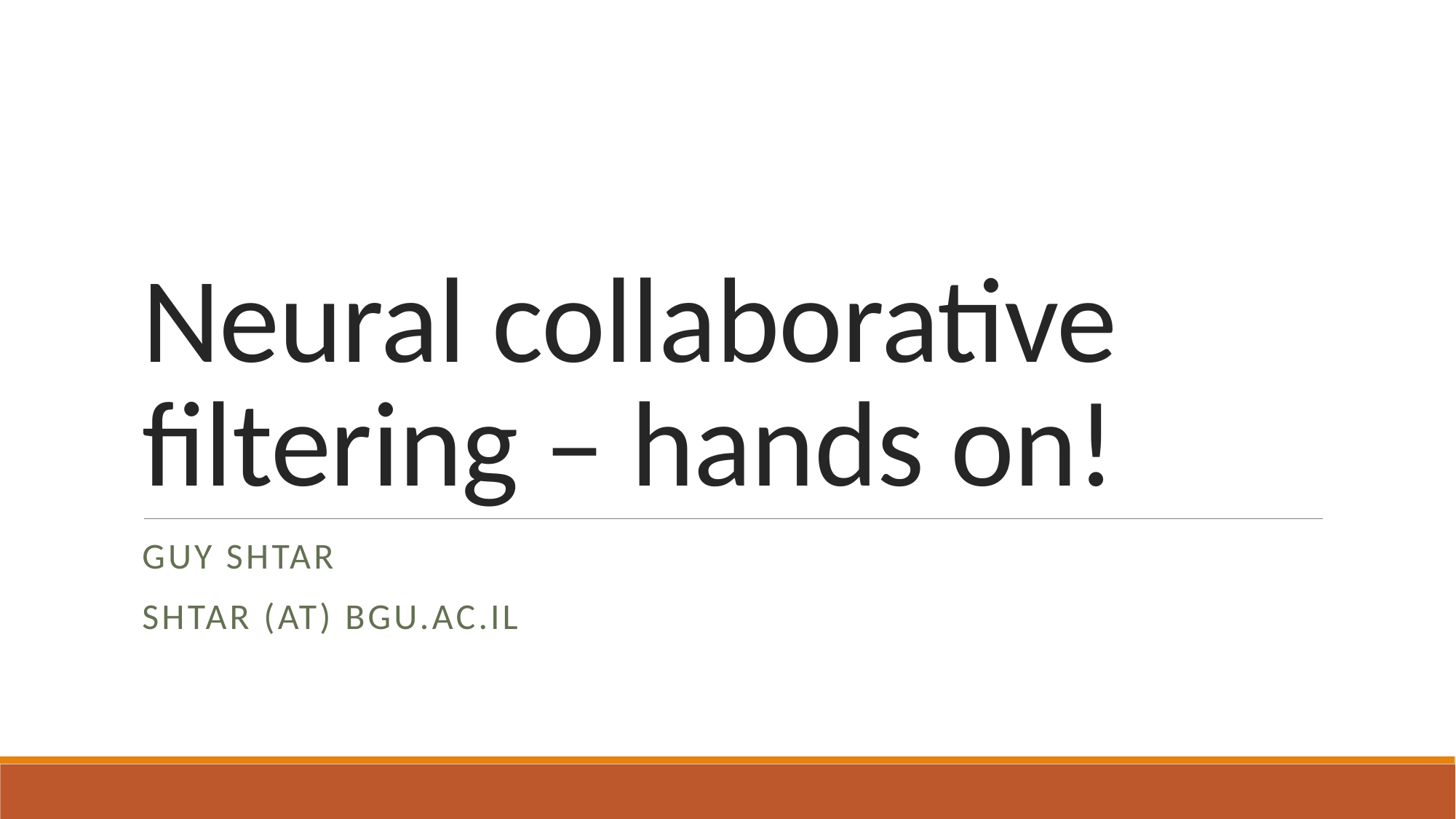

# Neural collaborative filtering – hands on!
Guy Shtar
Shtar (at) bgu.ac.il